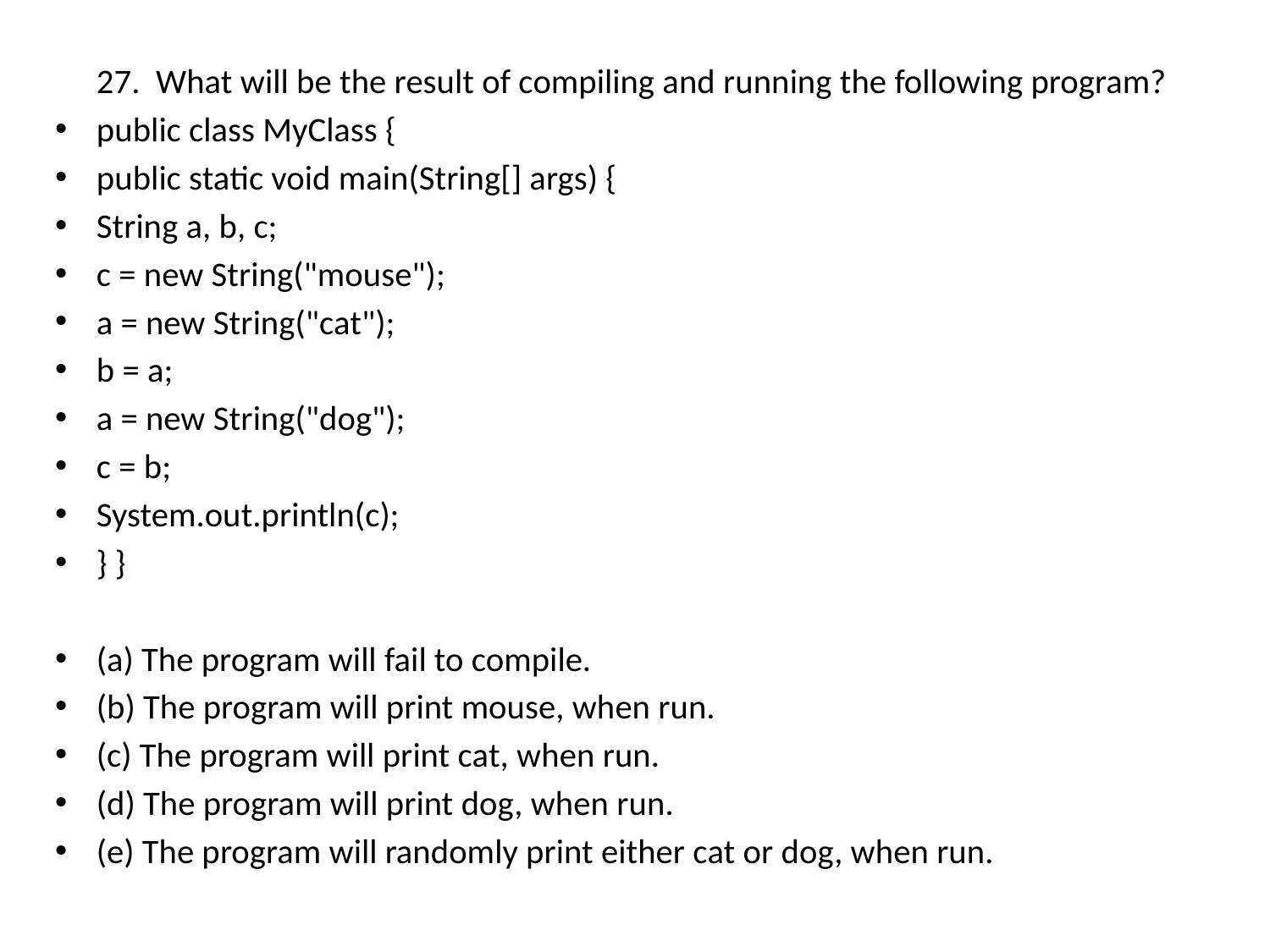

27.  What will be the result of compiling and running the following program?
public class MyClass {
public static void main(String[] args) {
String a, b, c;
c = new String("mouse");
a = new String("cat");
b = a;
a = new String("dog");
c = b;
System.out.println(c);
} }

(a) The program will fail to compile.
(b) The program will print mouse, when run.
(c) The program will print cat, when run.
(d) The program will print dog, when run.
(e) The program will randomly print either cat or dog, when run.